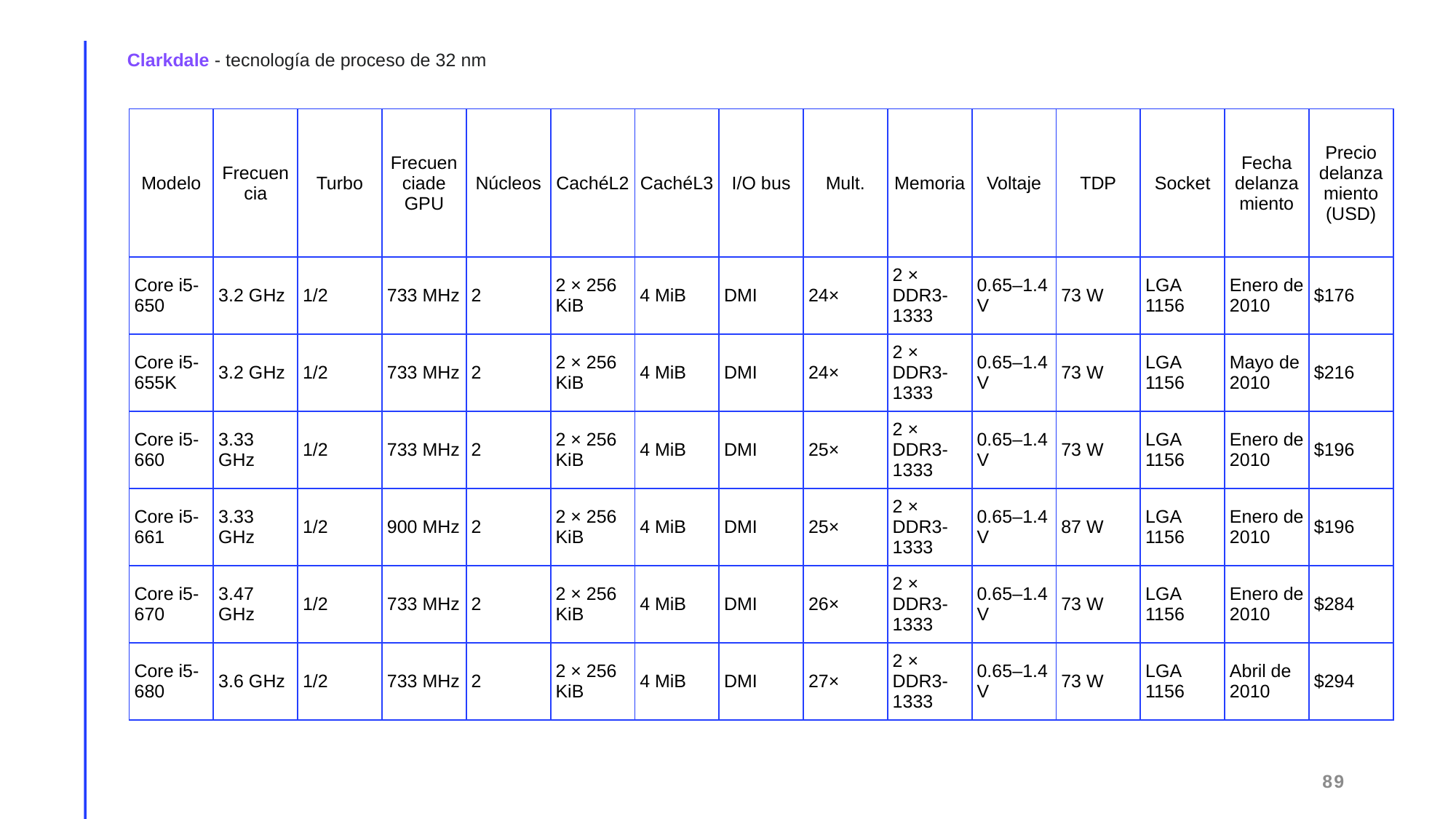

Clarkdale - tecnología de proceso de 32 nm
| Modelo | Frecuencia | Turbo | Frecuenciade GPU | Núcleos | CachéL2 | CachéL3 | I/O bus | Mult. | Memoria | Voltaje | TDP | Socket | Fecha delanzamiento | Precio delanzamiento (USD) |
| --- | --- | --- | --- | --- | --- | --- | --- | --- | --- | --- | --- | --- | --- | --- |
| Core i5-650 | 3.2 GHz | 1/2 | 733 MHz | 2 | 2 × 256 KiB | 4 MiB | DMI | 24× | 2 × DDR3-1333 | 0.65–1.4 V | 73 W | LGA 1156 | Enero de 2010 | $176 |
| Core i5-655K | 3.2 GHz | 1/2 | 733 MHz | 2 | 2 × 256 KiB | 4 MiB | DMI | 24× | 2 × DDR3-1333 | 0.65–1.4 V | 73 W | LGA 1156 | Mayo de 2010 | $216 |
| Core i5-660 | 3.33 GHz | 1/2 | 733 MHz | 2 | 2 × 256 KiB | 4 MiB | DMI | 25× | 2 × DDR3-1333 | 0.65–1.4 V | 73 W | LGA 1156 | Enero de 2010 | $196 |
| Core i5-661 | 3.33 GHz | 1/2 | 900 MHz | 2 | 2 × 256 KiB | 4 MiB | DMI | 25× | 2 × DDR3-1333 | 0.65–1.4 V | 87 W | LGA 1156 | Enero de 2010 | $196 |
| Core i5-670 | 3.47 GHz | 1/2 | 733 MHz | 2 | 2 × 256 KiB | 4 MiB | DMI | 26× | 2 × DDR3-1333 | 0.65–1.4 V | 73 W | LGA 1156 | Enero de 2010 | $284 |
| Core i5-680 | 3.6 GHz | 1/2 | 733 MHz | 2 | 2 × 256 KiB | 4 MiB | DMI | 27× | 2 × DDR3-1333 | 0.65–1.4 V | 73 W | LGA 1156 | Abril de 2010 | $294 |
89